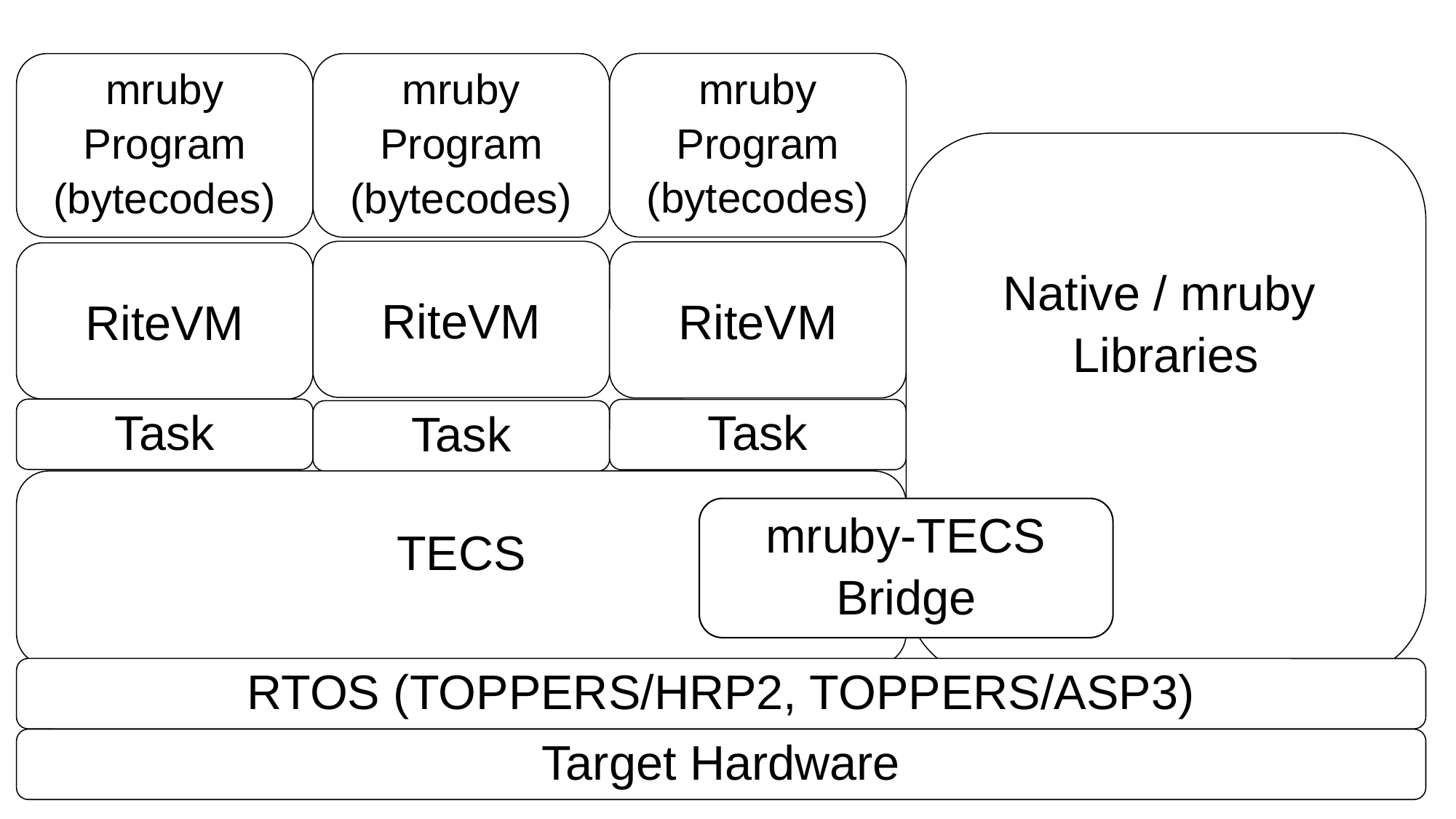

mruby
Program
(bytecodes)
mruby
Program
(bytecodes)
mruby
Program
(bytecodes)

Native / mruby
Libraries

RiteVM

RiteVM

RiteVM

Task
Task
Task

TECS

mruby-TECS
Bridge
RTOS (TOPPERS/HRP2, TOPPERS/ASP3)
Target Hardware